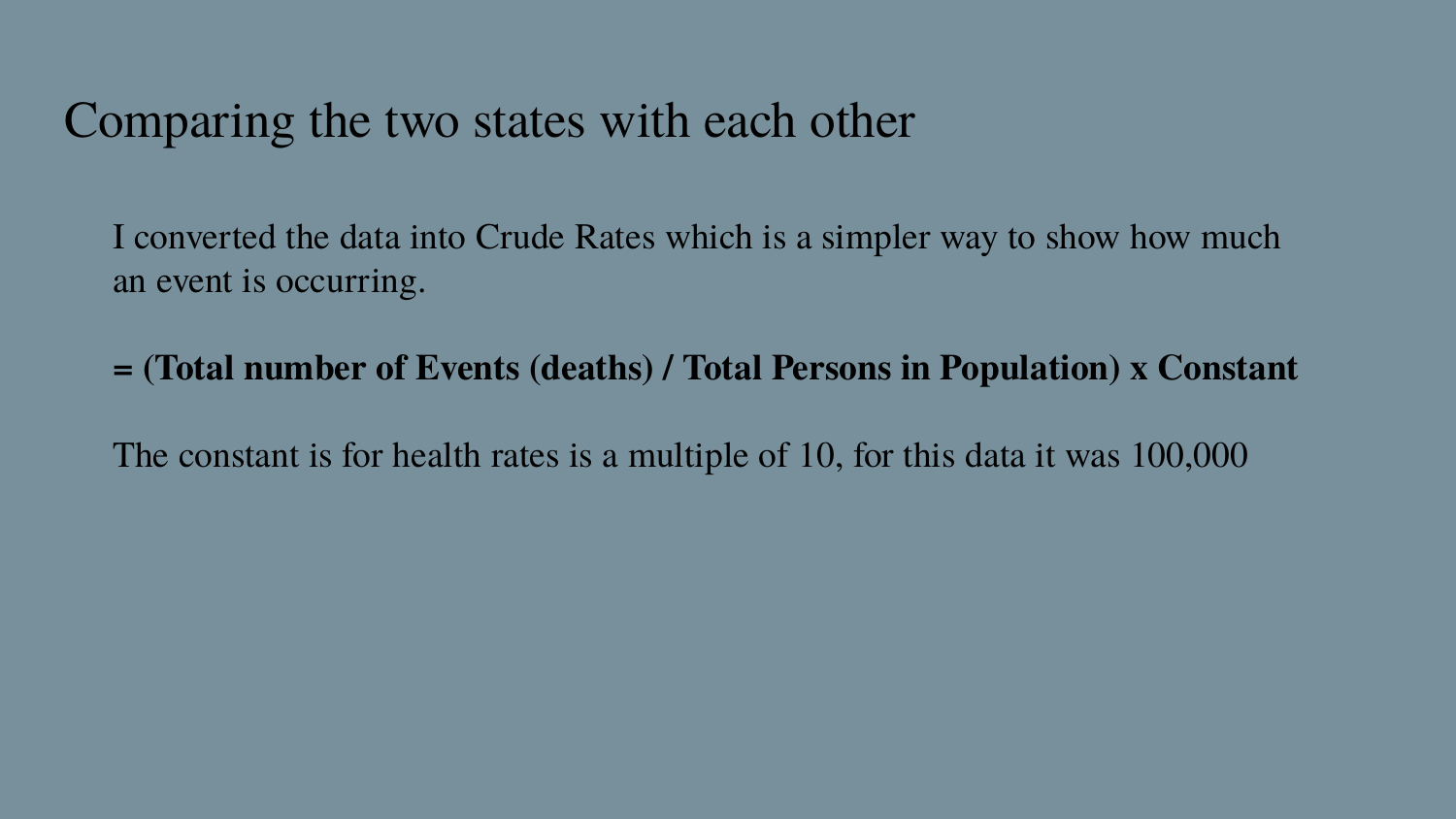

# Comparing the two states with each other
I converted the data into Crude Rates which is a simpler way to show how much an event is occurring.

= (Total number of Events (deaths) / Total Persons in Population) x Constant

The constant is for health rates is a multiple of 10, for this data it was 100,000